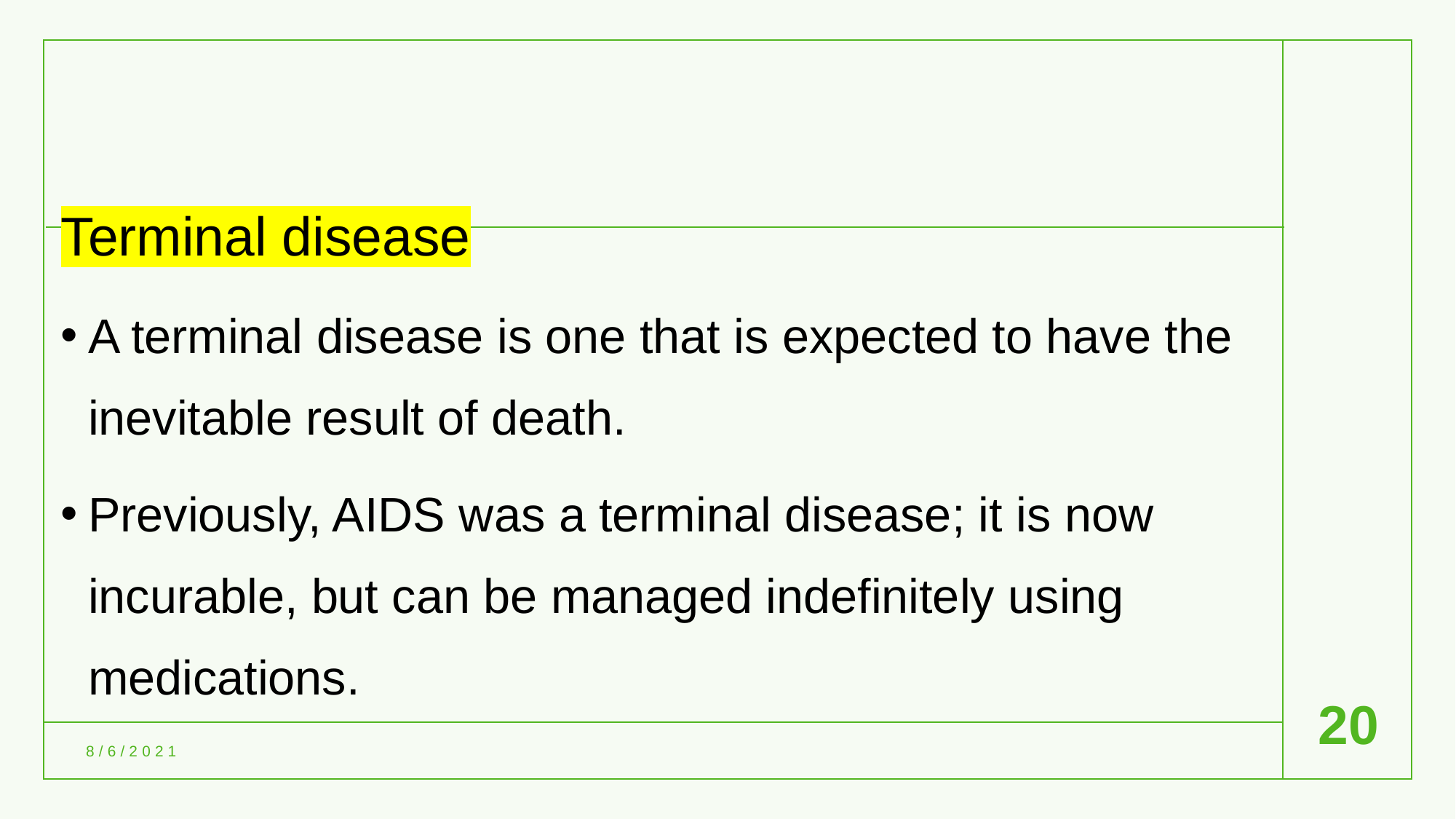

Terminal disease
A terminal disease is one that is expected to have the inevitable result of death.
Previously, AIDS was a terminal disease; it is now incurable, but can be managed indefinitely using medications.

20
8/6/2021